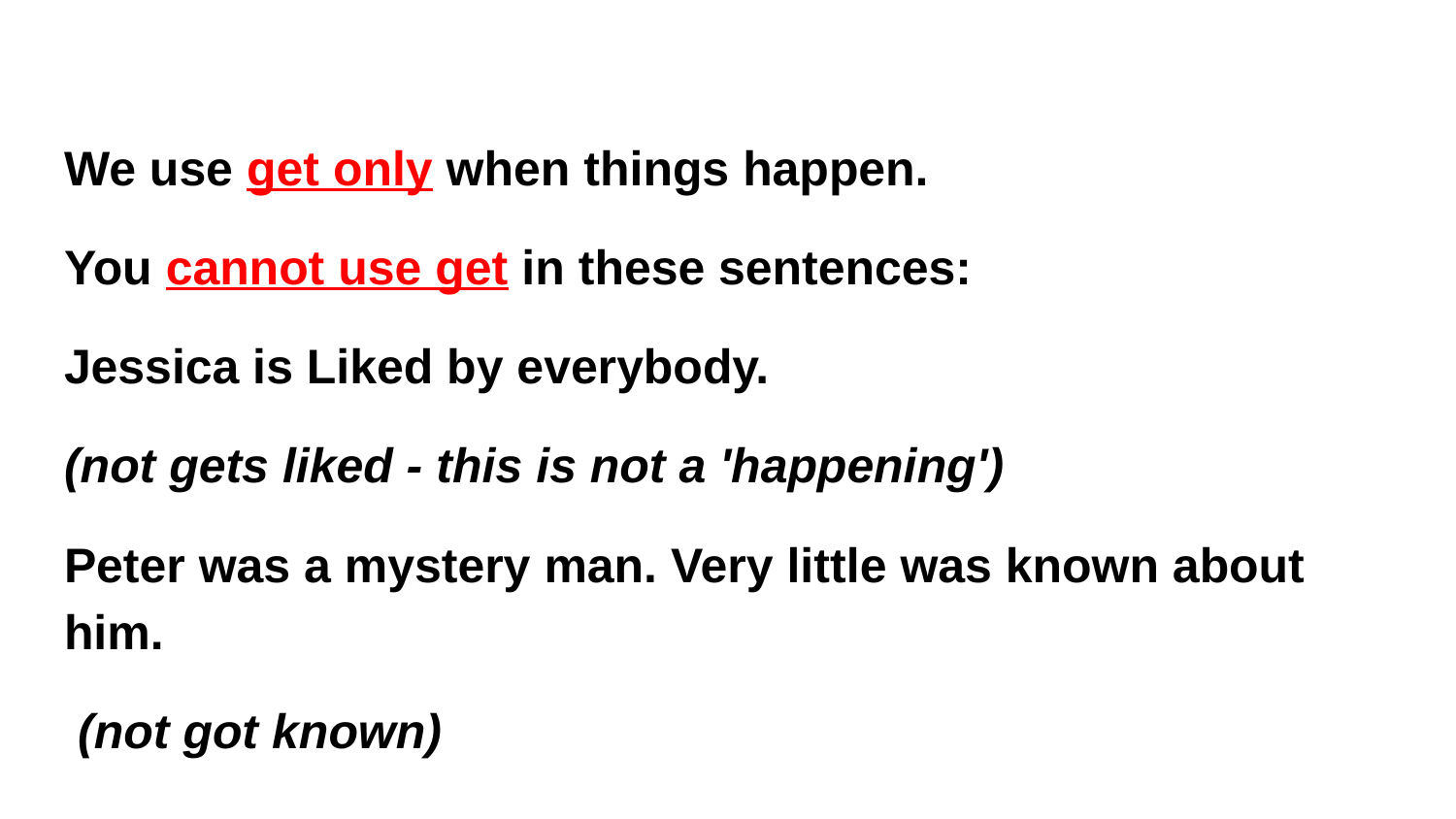

We use get only when things happen.
You cannot use get in these sentences:
Jessica is Liked by everybody.
(not gets liked - this is not a 'happening')
Peter was a mystery man. Very little was known about him.
 (not got known)